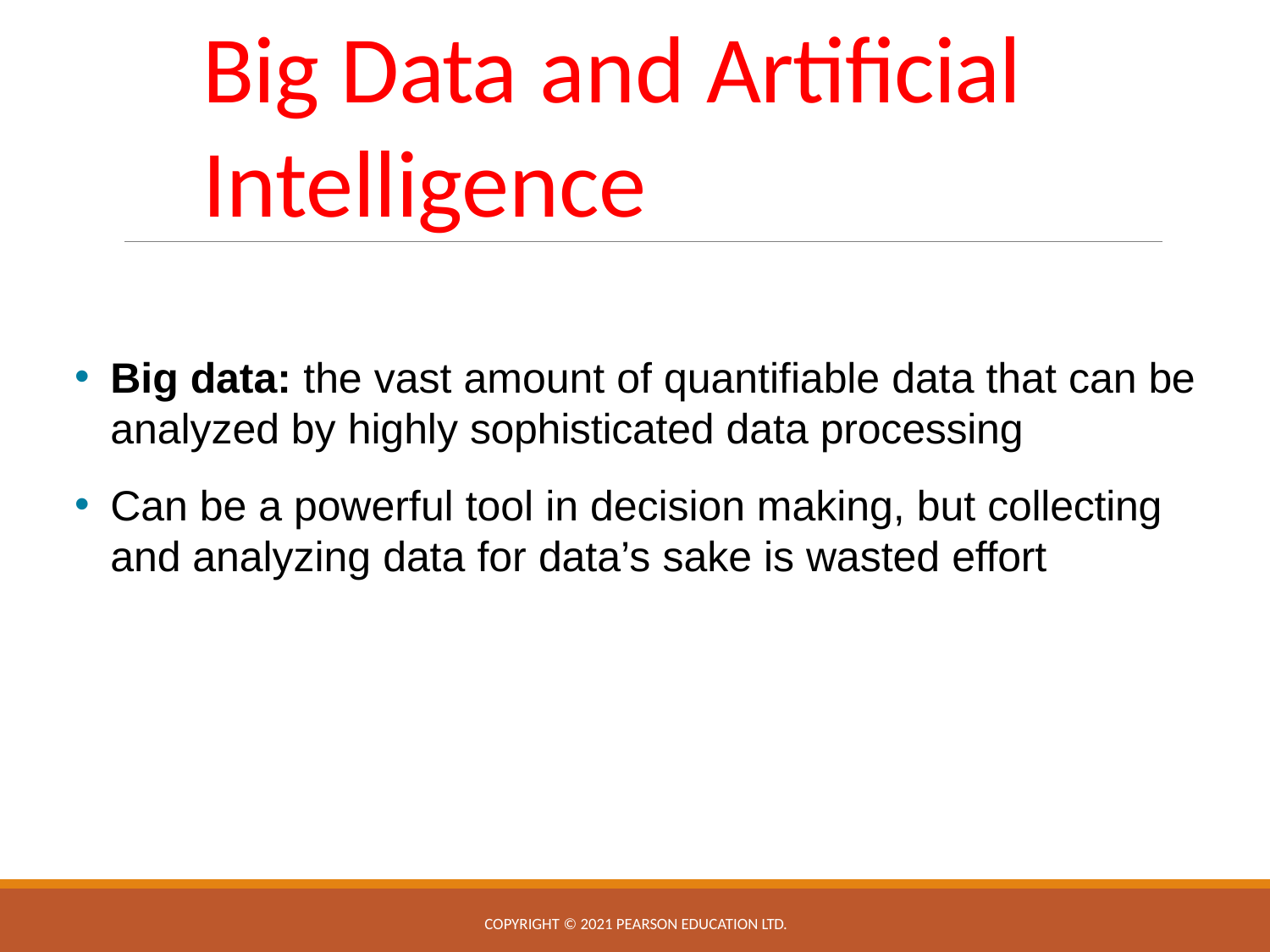

# Big Data and Artificial Intelligence
Big data: the vast amount of quantifiable data that can be analyzed by highly sophisticated data processing
Can be a powerful tool in decision making, but collecting and analyzing data for data’s sake is wasted effort
Copyright © 2021 Pearson Education Ltd.